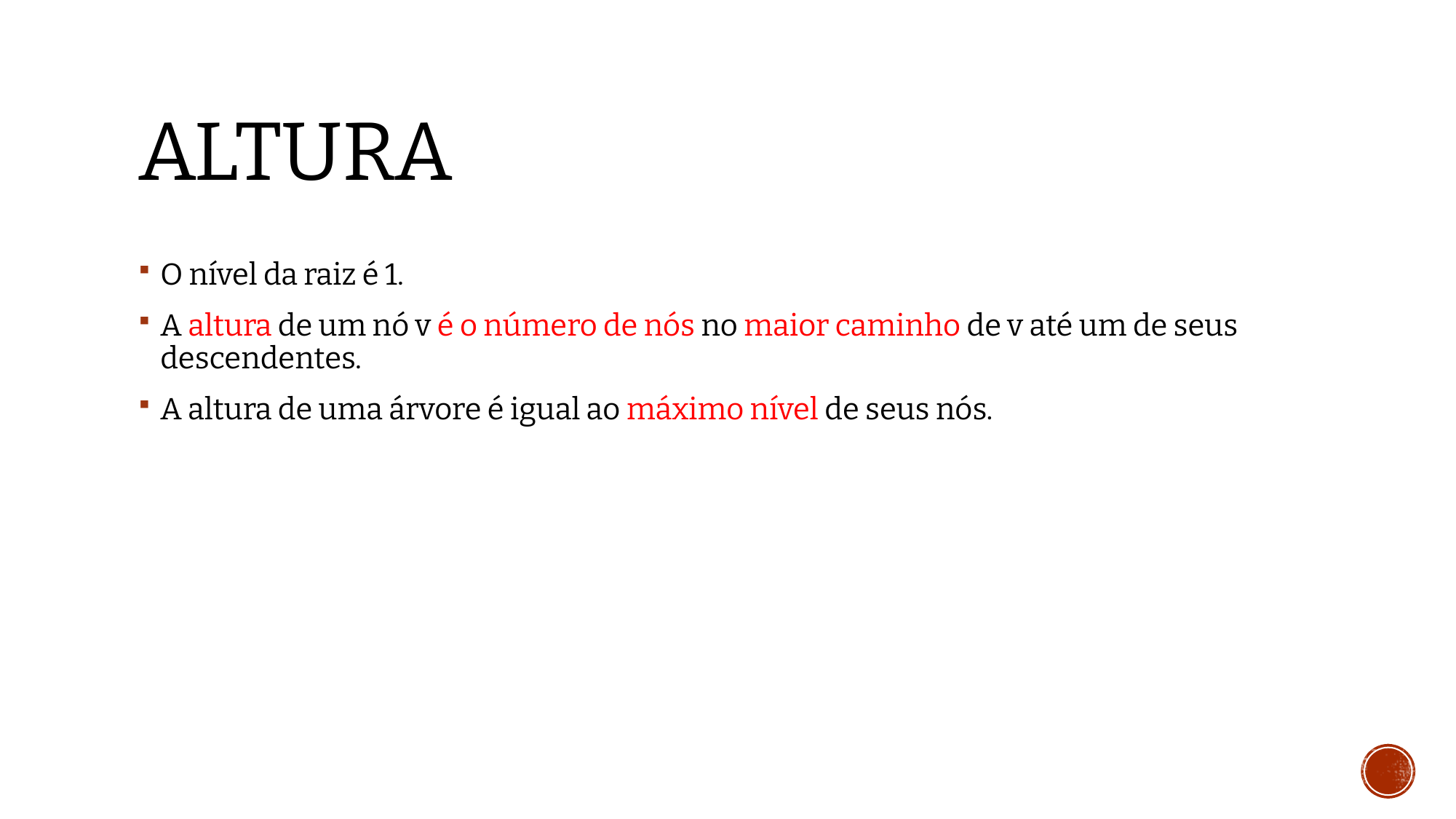

# Altura
O nível da raiz é 1.
A altura de um nó v é o número de nós no maior caminho de v até um de seus descendentes.
A altura de uma árvore é igual ao máximo nível de seus nós.